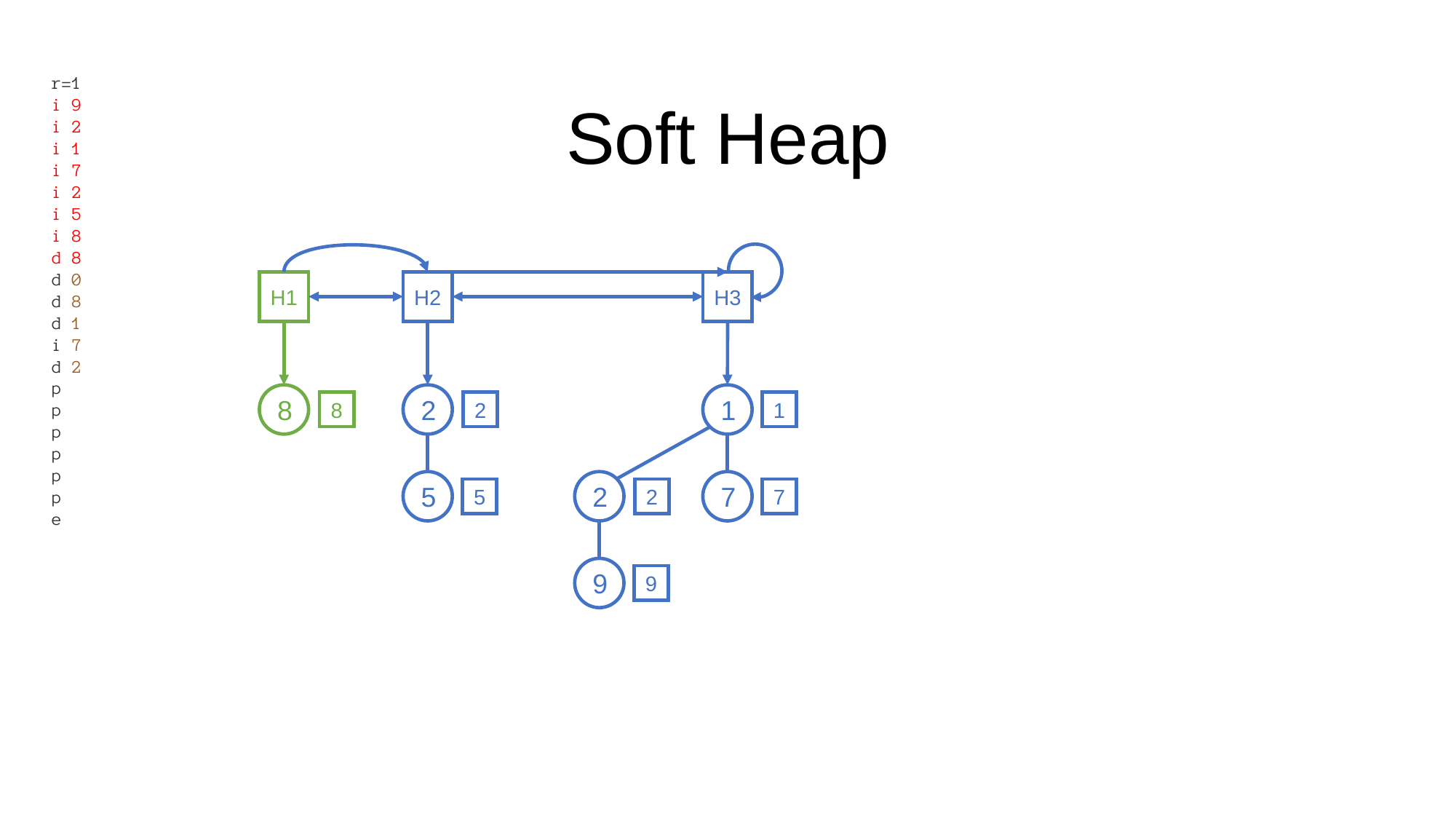

r=1
i 9
i 2
i 1
i 7
i 2
i 5
i 8
d 8
d 0
d 8
d 1
i 7
d 2
p
p
p
p
p
p
e
Soft Heap

H1
H2
H3
8
2
1
1
8
2
5
2
7
5
7
2
9
9